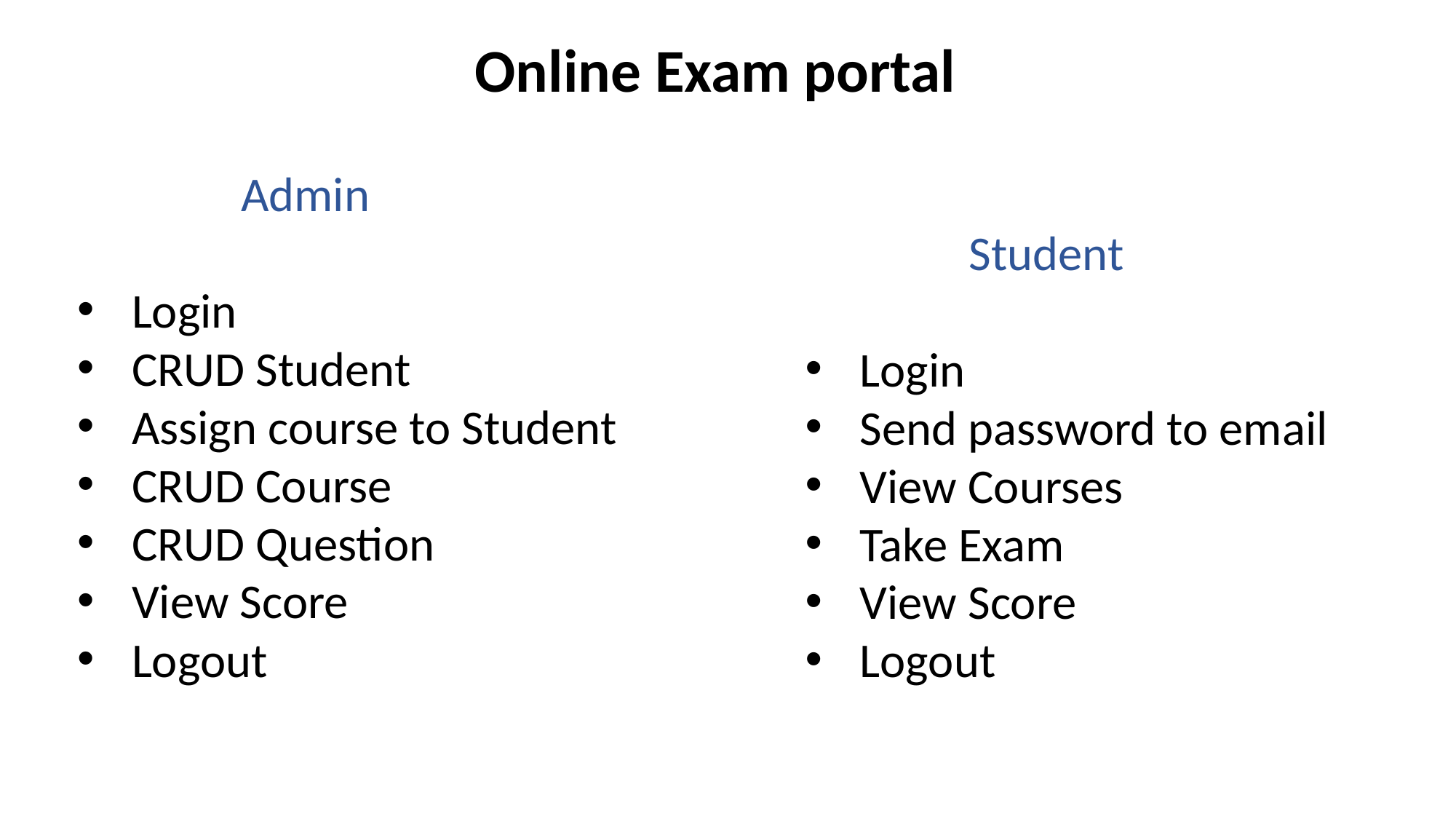

Online Exam portal
               Admin

Login
CRUD Student
Assign course to Student
CRUD Course
CRUD Question
View Score
Logout

               Student

Login
Send password to email
View Courses
Take Exam
View Score
Logout